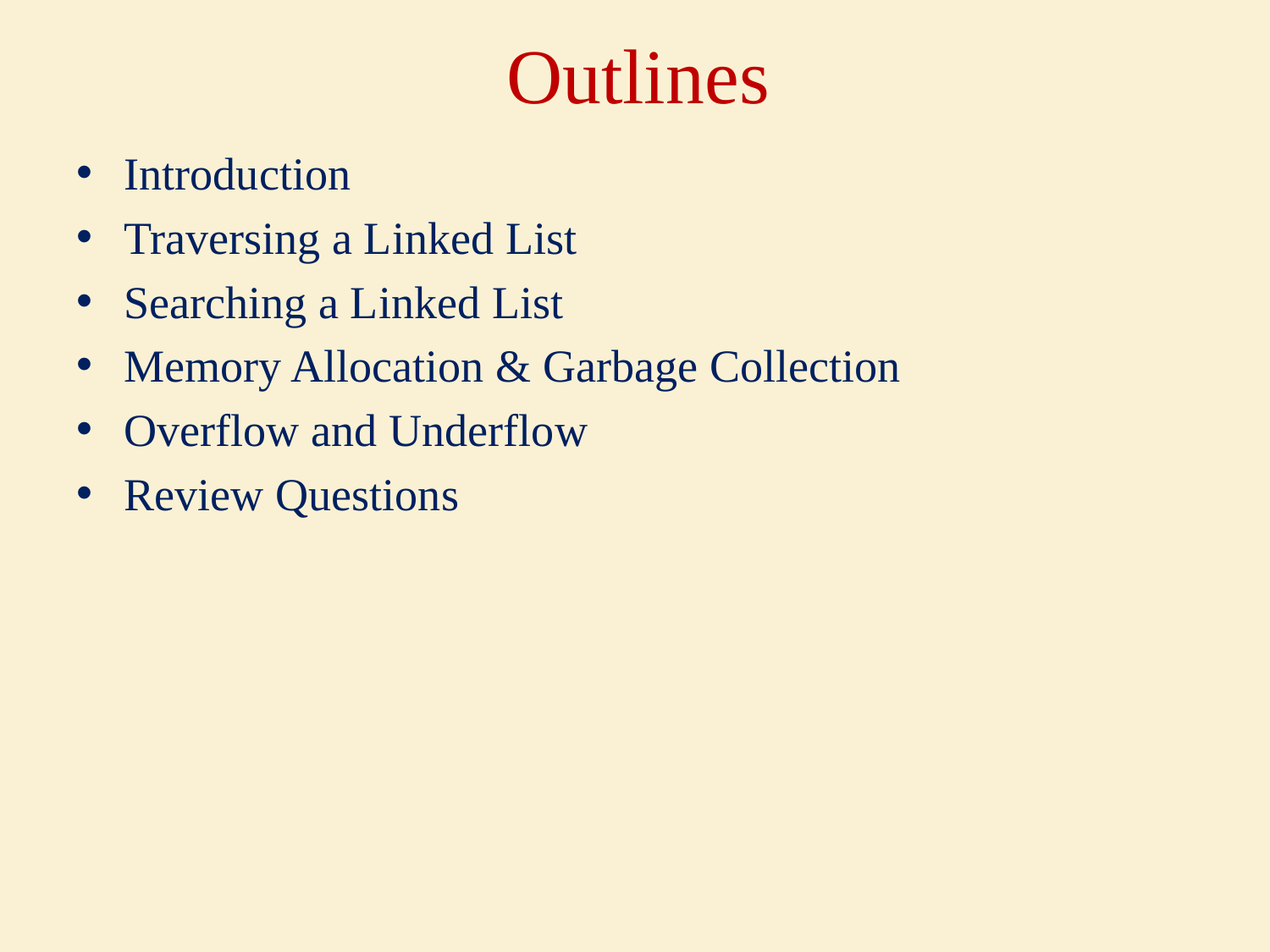

# Outlines
Introduction
Traversing a Linked List
Searching a Linked List
Memory Allocation & Garbage Collection
Overflow and Underflow
Review Questions